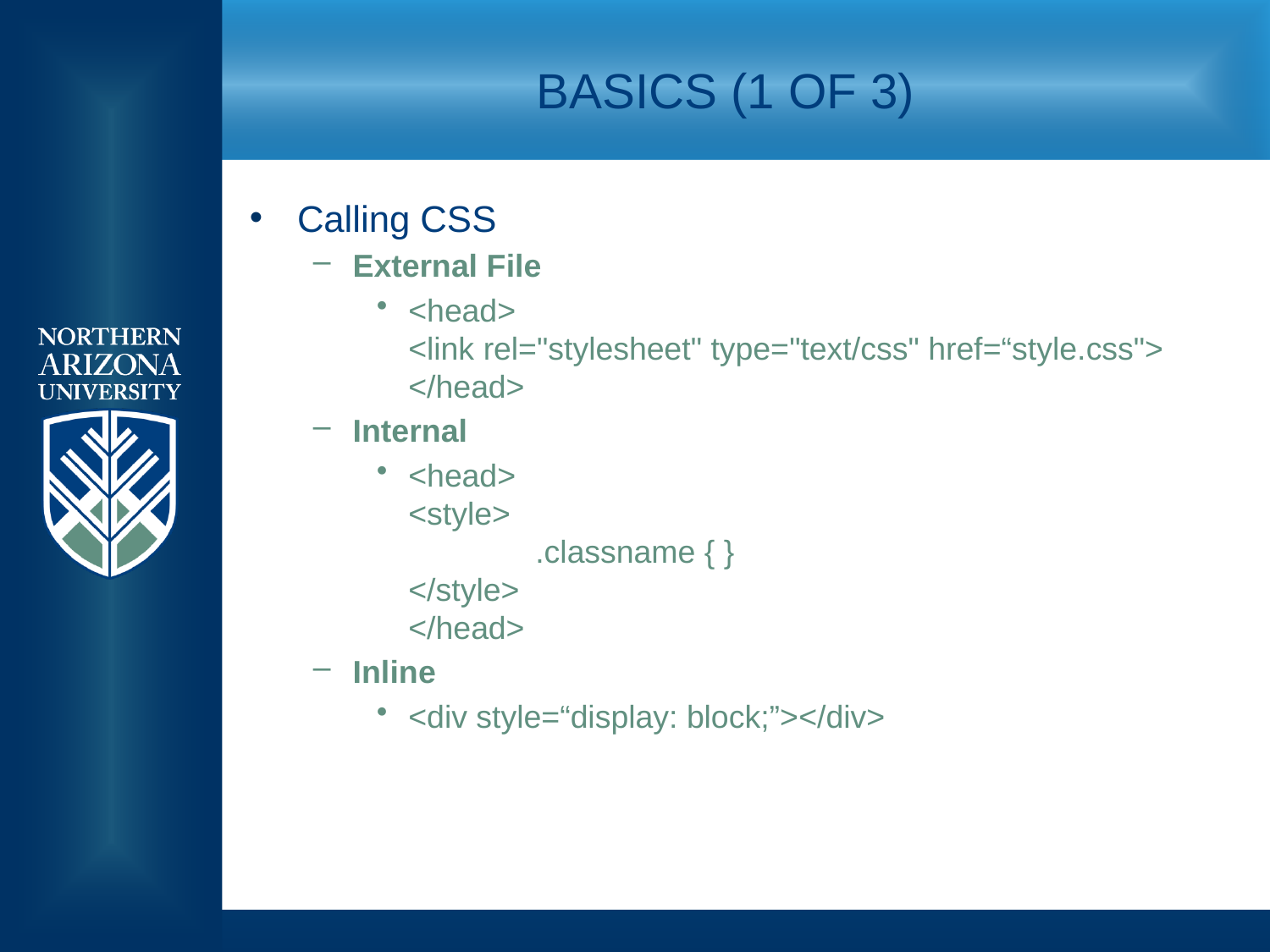

# Basics (1 of 3)
Calling CSS
External File
<head>
<link rel="stylesheet" type="text/css" href=“style.css">
</head>
Internal
<head>
<style>
	.classname { }
</style>
</head>
Inline
<div style=“display: block;”></div>